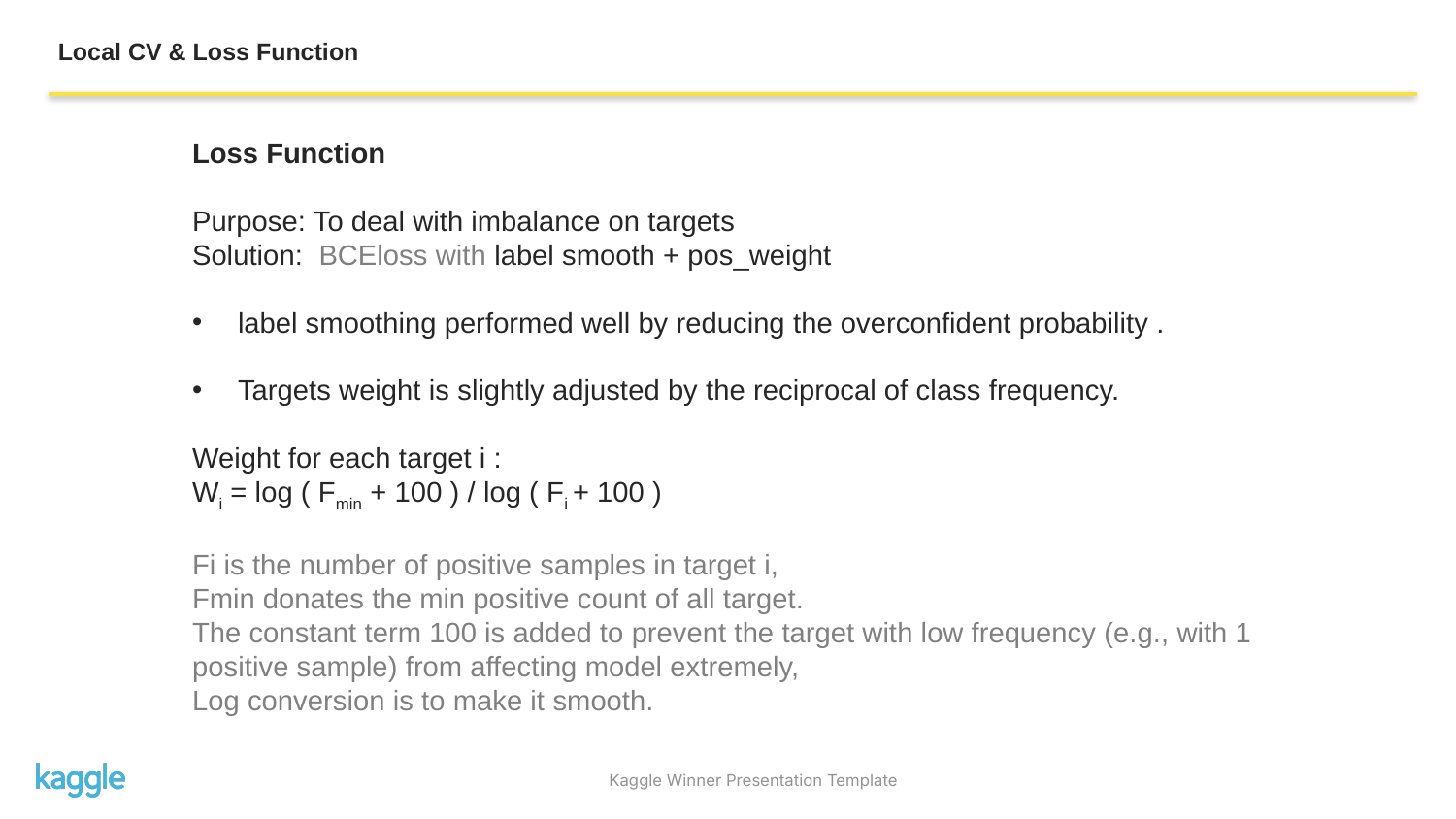

Local CV & Loss Function
Loss Function

Purpose: To deal with imbalance on targets
Solution:  BCEloss with label smooth + pos_weight

label smoothing performed well by reducing the overconfident probability .

Targets weight is slightly adjusted by the reciprocal of class frequency.

Weight for each target i :
Wi = log ( Fmin + 100 ) / log ( Fi + 100 )

Fi is the number of positive samples in target i,
Fmin donates the min positive count of all target.
The constant term 100 is added to prevent the target with low frequency (e.g., with 1 positive sample) from affecting model extremely,
Log conversion is to make it smooth.
9